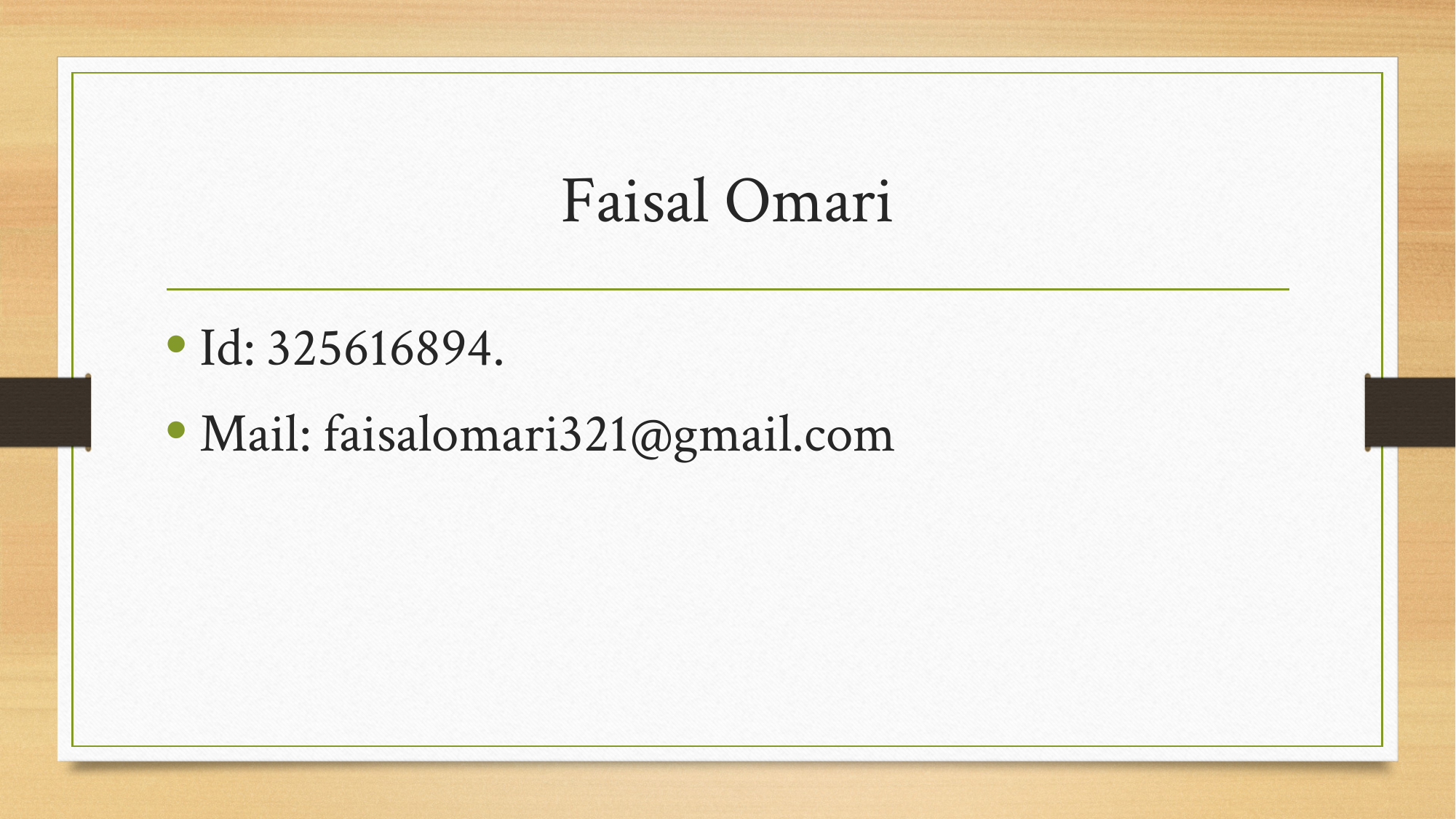

# Faisal Omari
Id: 325616894.
Mail: faisalomari321@gmail.com